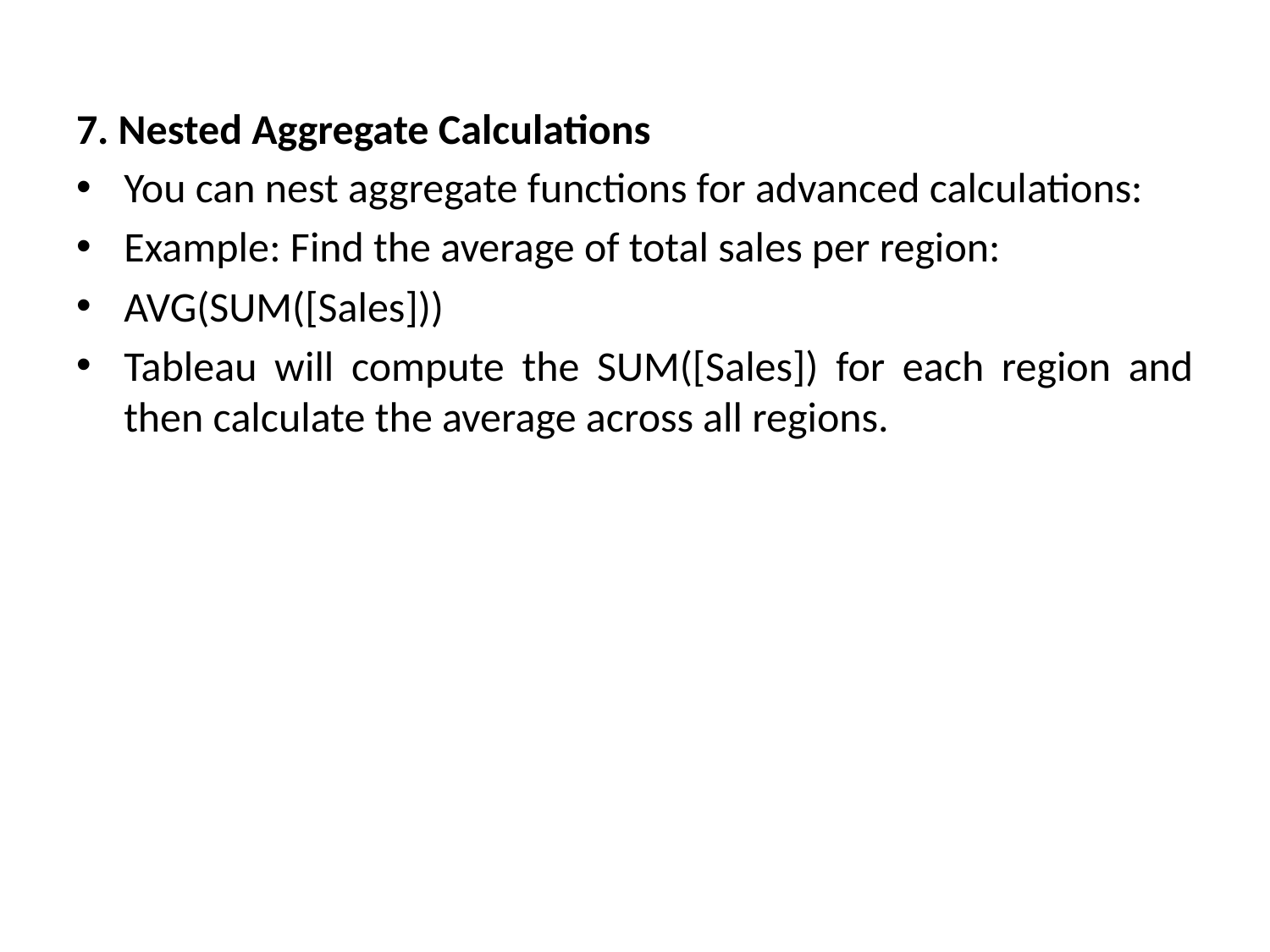

7. Nested Aggregate Calculations
You can nest aggregate functions for advanced calculations:
Example: Find the average of total sales per region:
AVG(SUM([Sales]))
Tableau will compute the SUM([Sales]) for each region and then calculate the average across all regions.